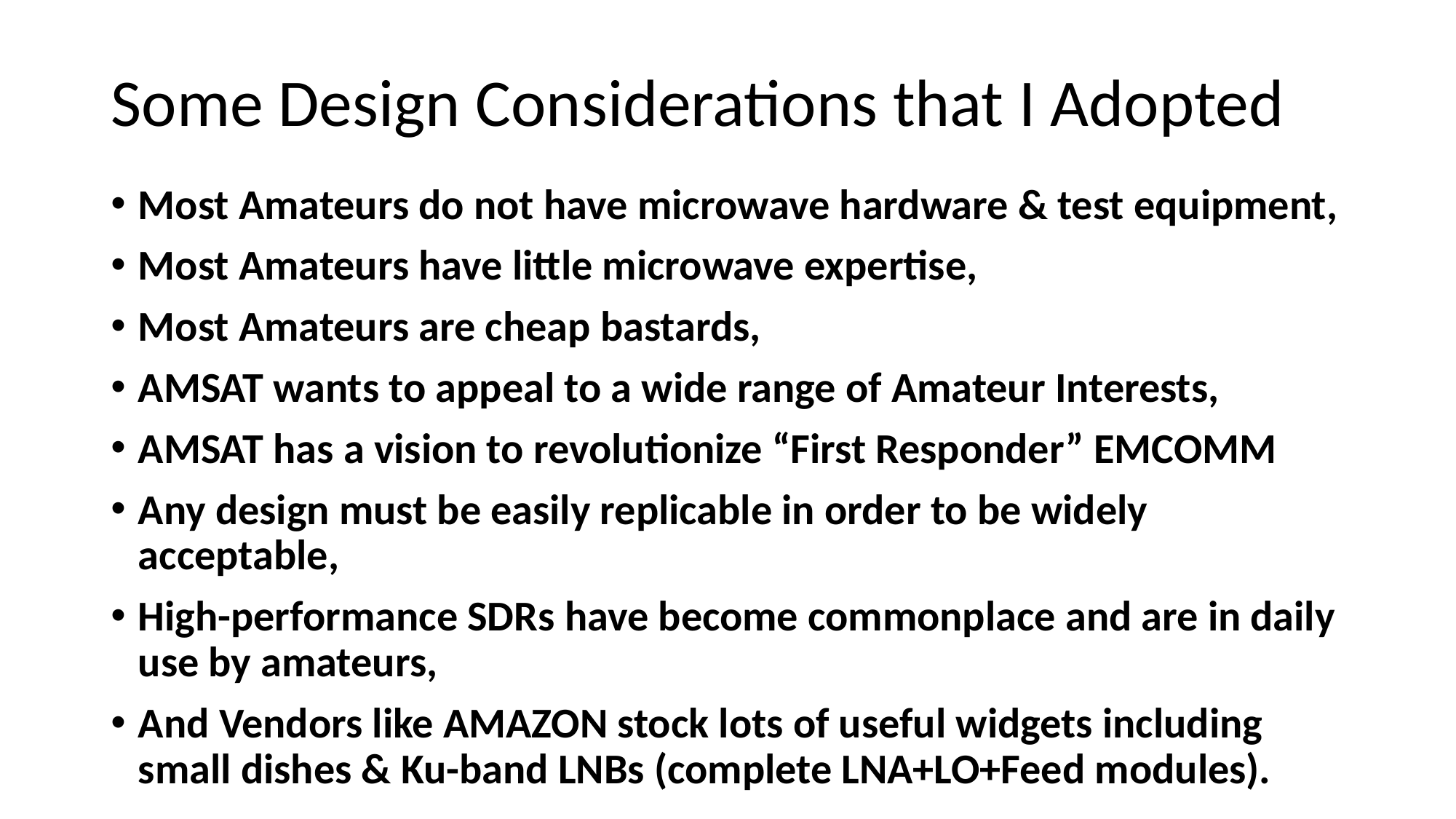

# Some Design Considerations that I Adopted
Most Amateurs do not have microwave hardware & test equipment,
Most Amateurs have little microwave expertise,
Most Amateurs are cheap bastards,
AMSAT wants to appeal to a wide range of Amateur Interests,
AMSAT has a vision to revolutionize “First Responder” EMCOMM
Any design must be easily replicable in order to be widely acceptable,
High-performance SDRs have become commonplace and are in daily use by amateurs,
And Vendors like AMAZON stock lots of useful widgets including small dishes & Ku-band LNBs (complete LNA+LO+Feed modules).